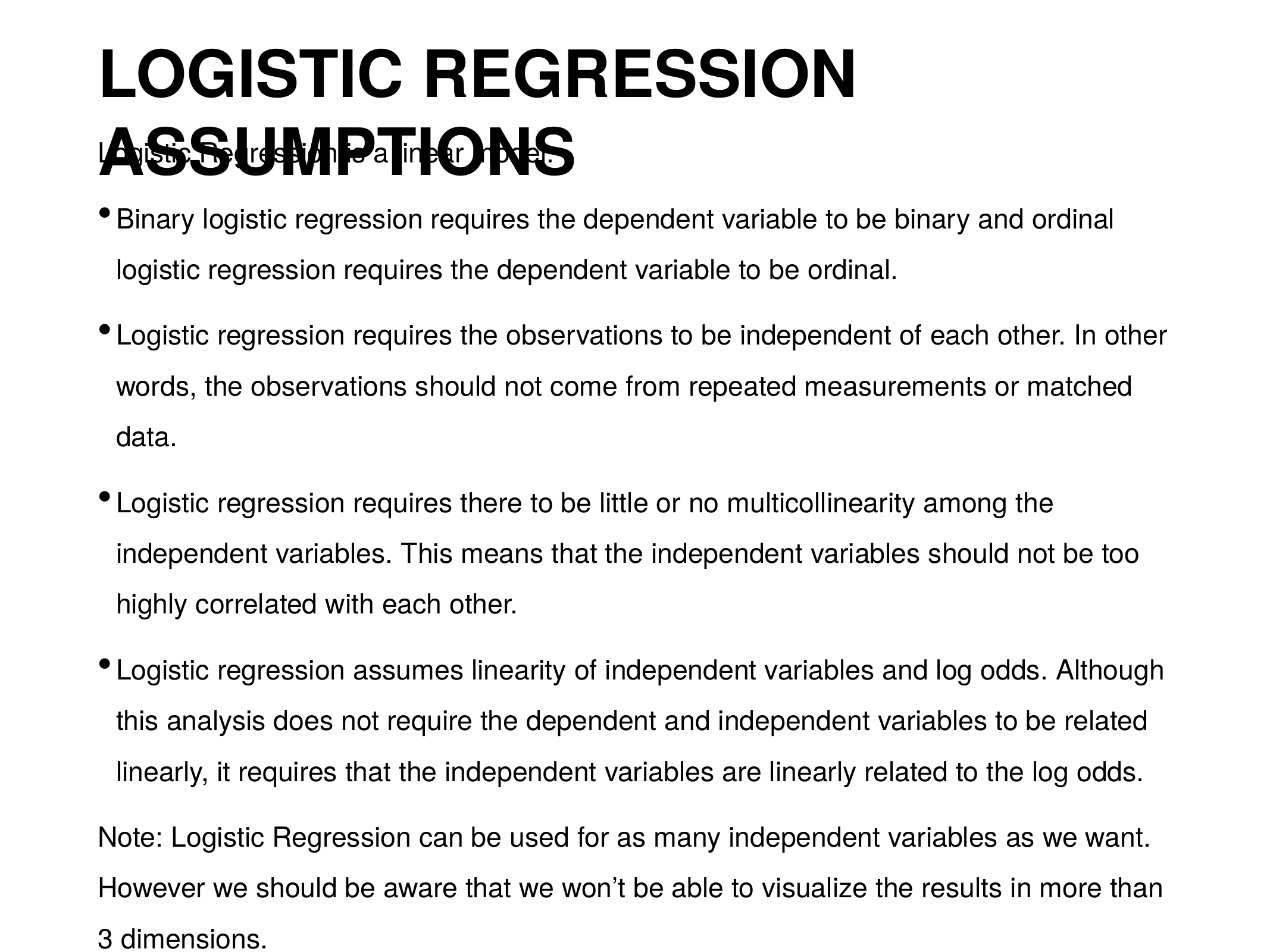

# LOGISTIC REGRESSION ASSUMPTIONS
Logistic Regression is a linear model.
Binary logistic regression requires the dependent variable to be binary and ordinal logistic regression requires the dependent variable to be ordinal.
Logistic regression requires the observations to be independent of each other. In other words, the observations should not come from repeated measurements or matched data.
Logistic regression requires there to be little or no multicollinearity among the independent variables. This means that the independent variables should not be too highly correlated with each other.
Logistic regression assumes linearity of independent variables and log odds. Although this analysis does not require the dependent and independent variables to be related linearly, it requires that the independent variables are linearly related to the log odds.
Note: Logistic Regression can be used for as many independent variables as we want. However we should be aware that we won’t be able to visualize the results in more than 3 dimensions.